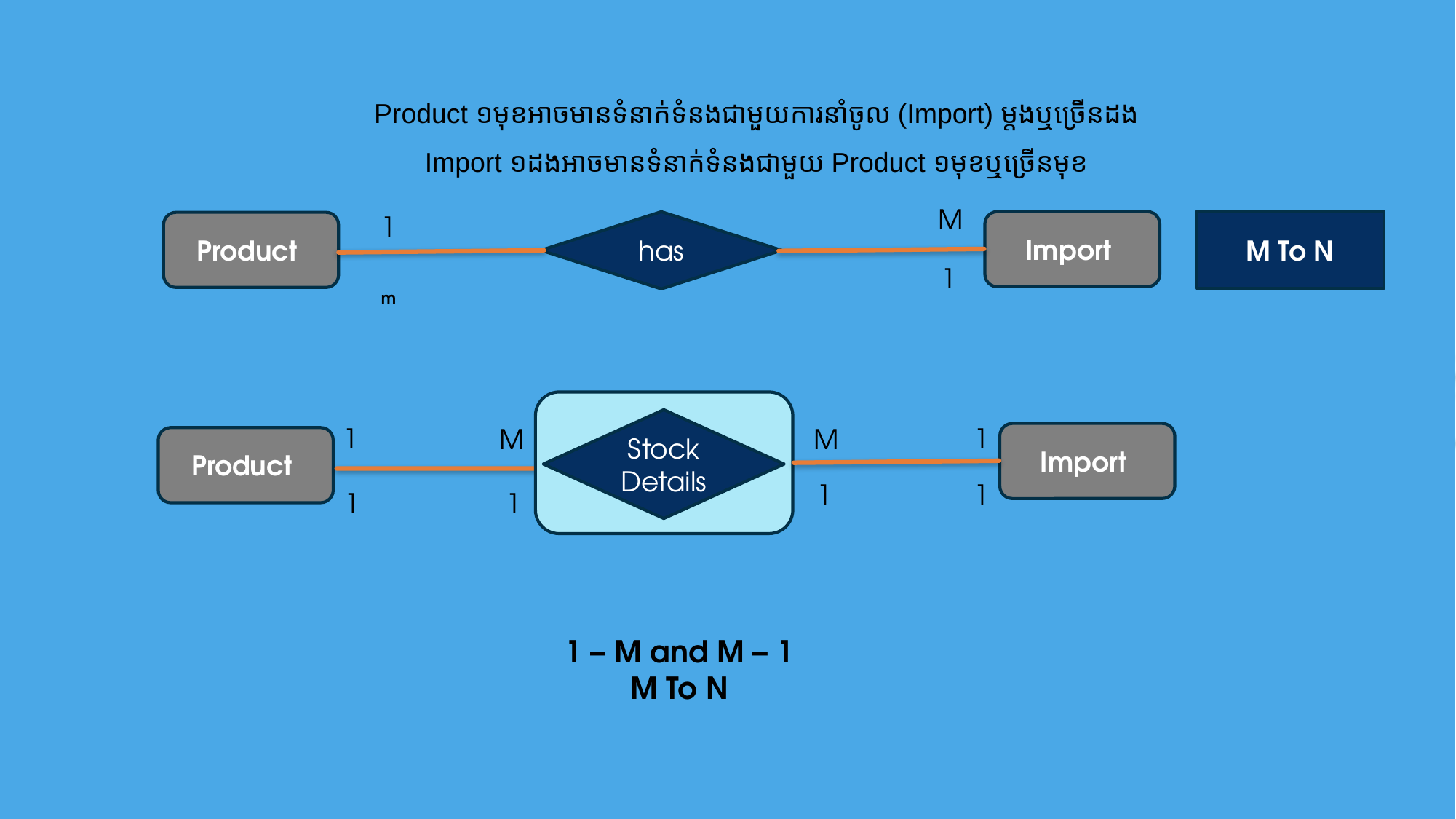

Product ១មុខអាចមានទំនាក់ទំនងជាមួយការនាំចូល (Import) ម្តងឬច្រើនដង
Import ១ដងអាចមានទំនាក់ទំនងជាមួយ Product ១មុខឬច្រើនមុខ

M
1
M To N
Import
has
Product

1
m

Stock Details
1
1
M
M
Import
Product

1
1
1
1
1 – M and M – 1
M To N